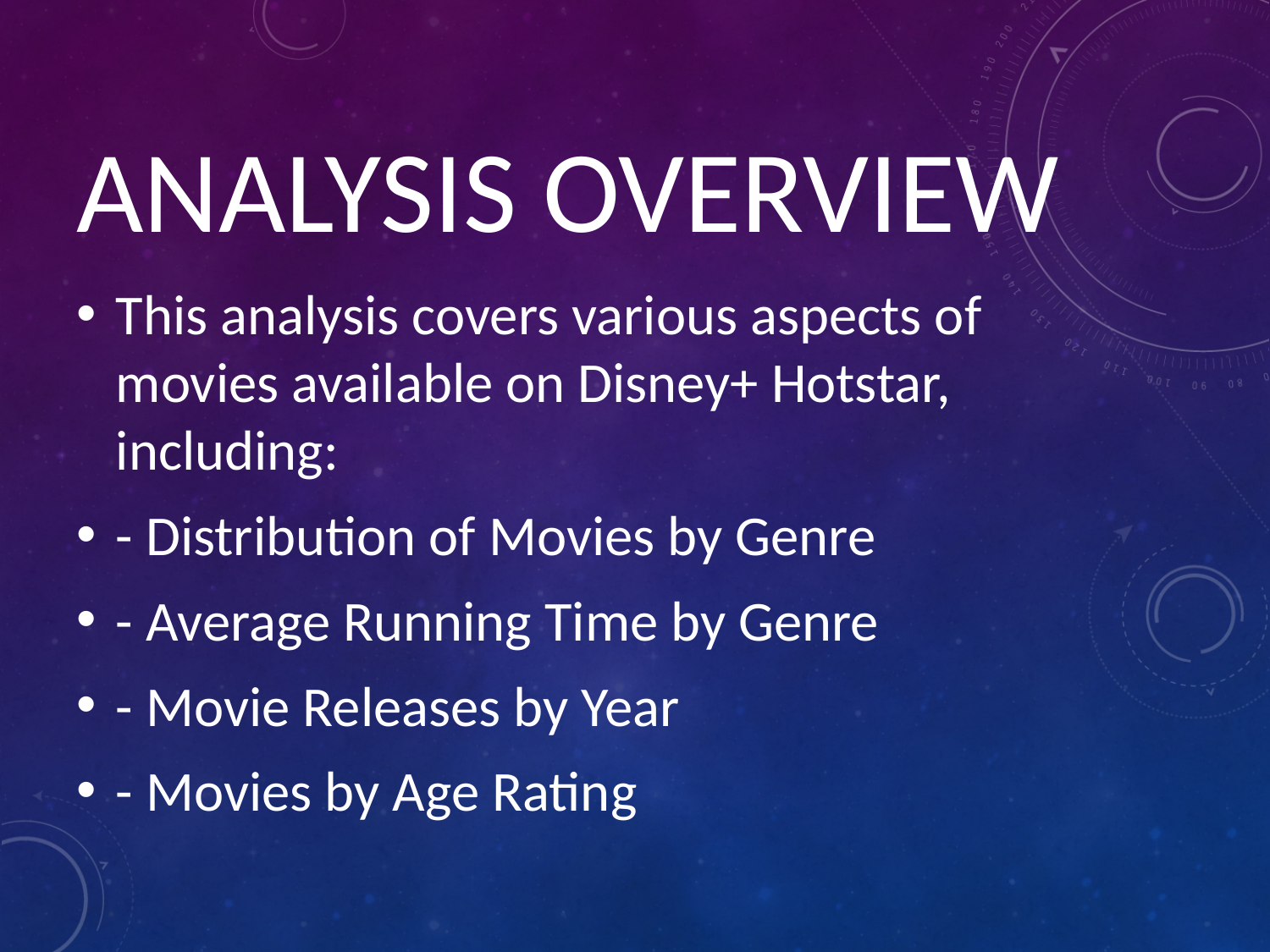

# Analysis Overview
This analysis covers various aspects of movies available on Disney+ Hotstar, including:
- Distribution of Movies by Genre
- Average Running Time by Genre
- Movie Releases by Year
- Movies by Age Rating